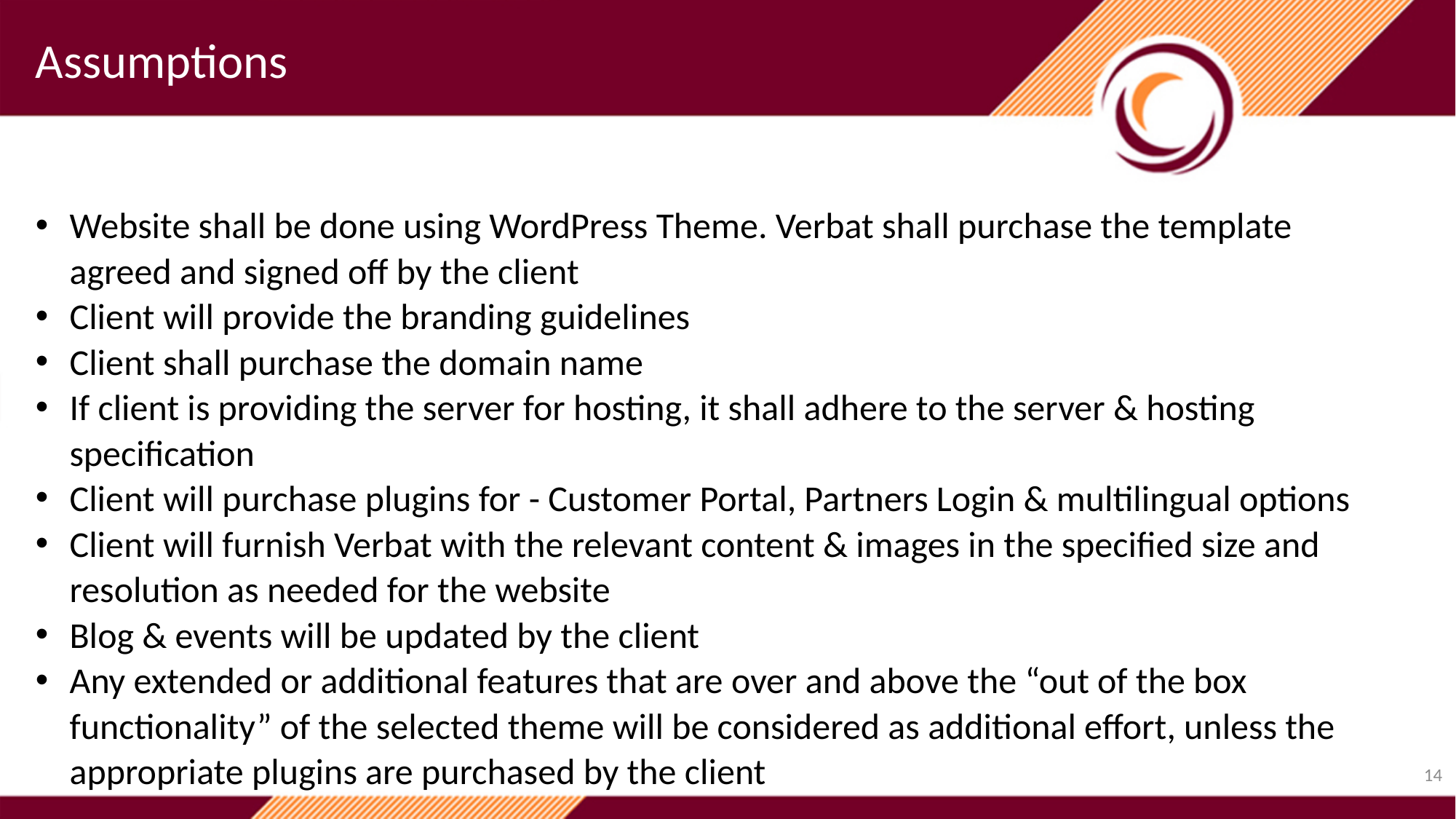

Assumptions
Website shall be done using WordPress Theme. Verbat shall purchase the template agreed and signed off by the client
Client will provide the branding guidelines
Client shall purchase the domain name
If client is providing the server for hosting, it shall adhere to the server & hosting specification
Client will purchase plugins for - Customer Portal, Partners Login & multilingual options
Client will furnish Verbat with the relevant content & images in the specified size and resolution as needed for the website
Blog & events will be updated by the client
Any extended or additional features that are over and above the “out of the box functionality” of the selected theme will be considered as additional effort, unless the appropriate plugins are purchased by the client
14